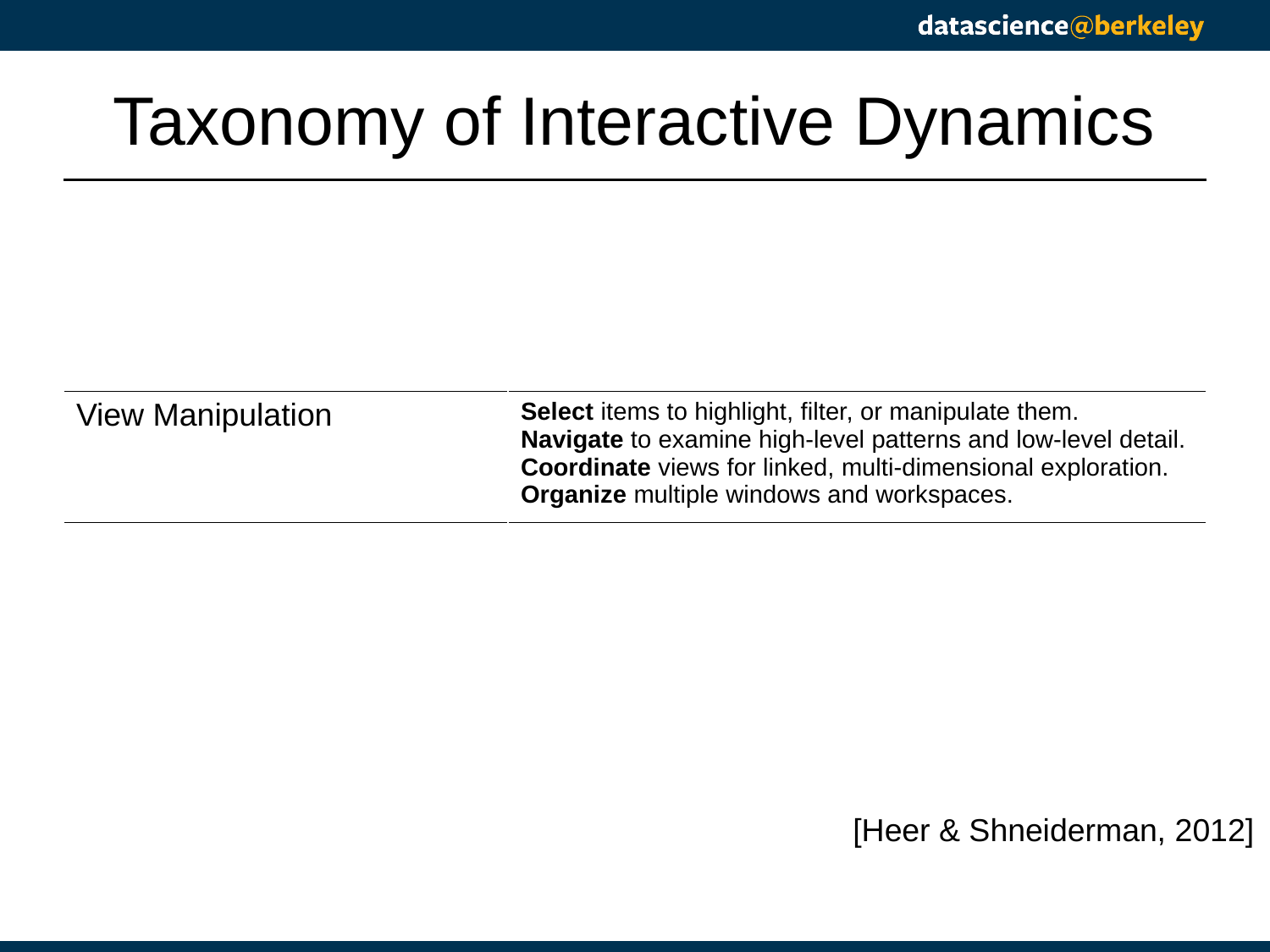

# Taxonomy of Interactive Dynamics
| View Manipulation | Select items to highlight, filter, or manipulate them. Navigate to examine high-level patterns and low-level detail. Coordinate views for linked, multi-dimensional exploration. Organize multiple windows and workspaces. |
| --- | --- |
[Heer & Shneiderman, 2012]